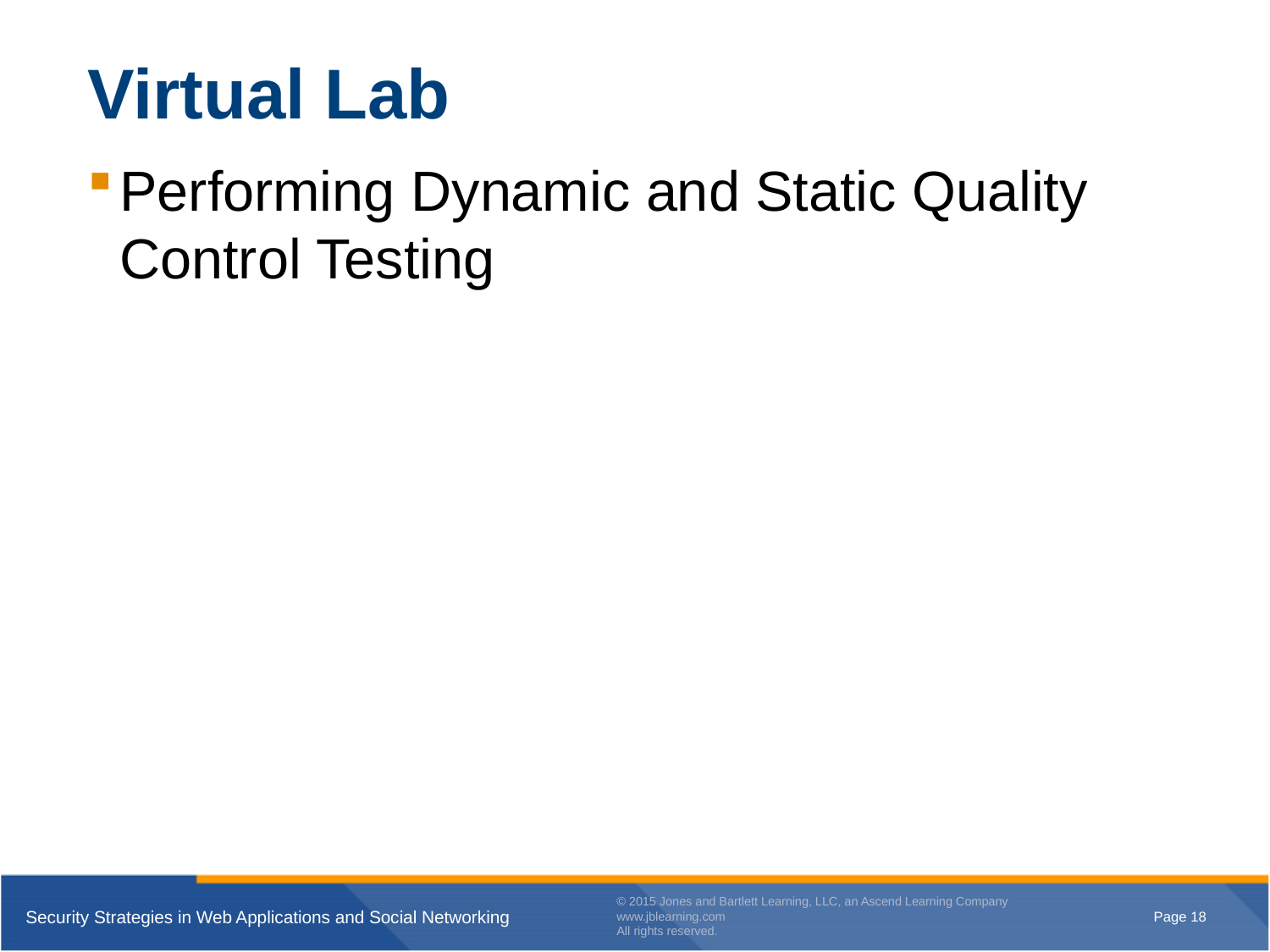

# Virtual Lab
Performing Dynamic and Static Quality Control Testing